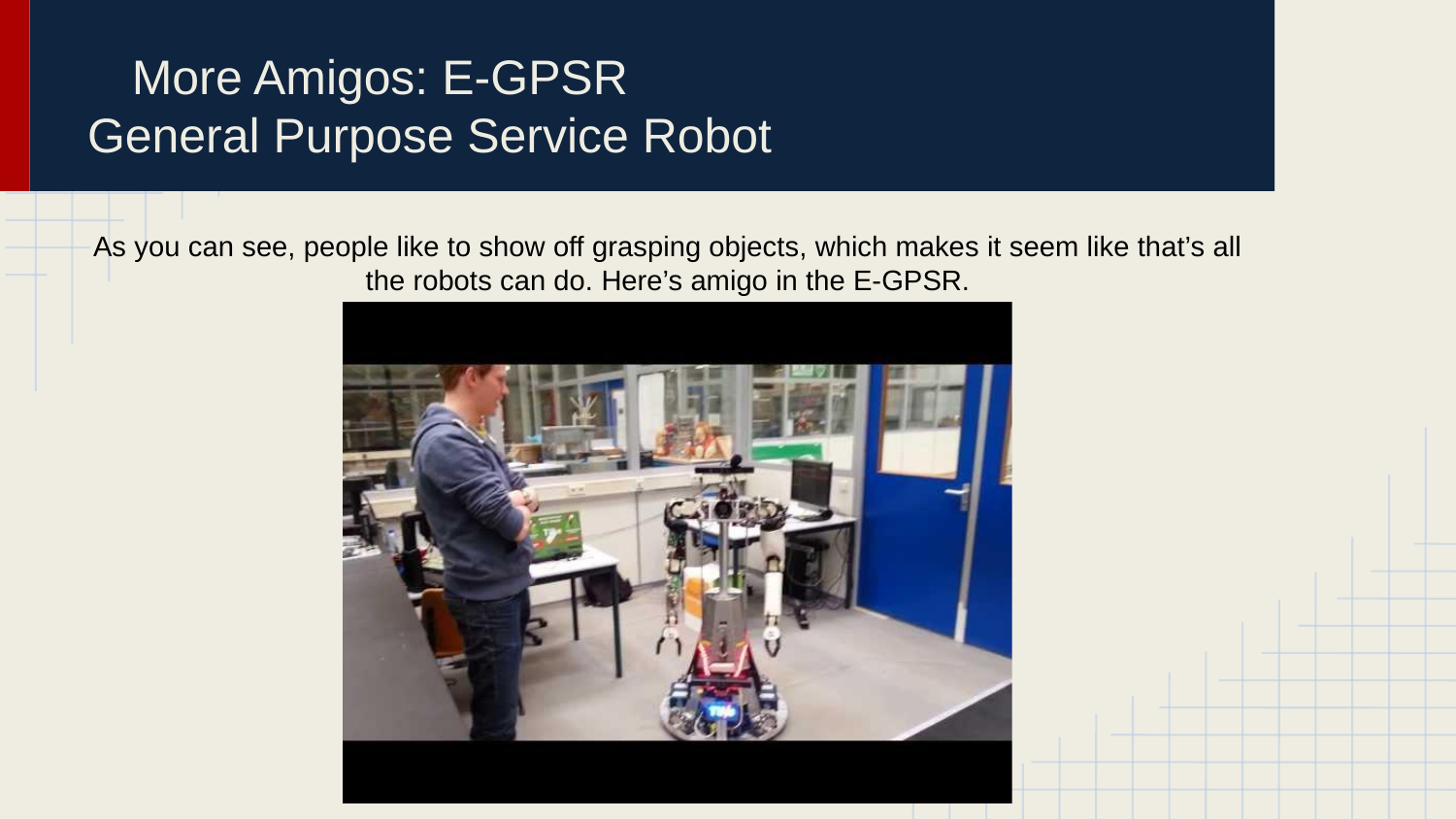

# More Amigos: E-GPSR General Purpose Service Robot
As you can see, people like to show off grasping objects, which makes it seem like that’s all the robots can do. Here’s amigo in the E-GPSR.